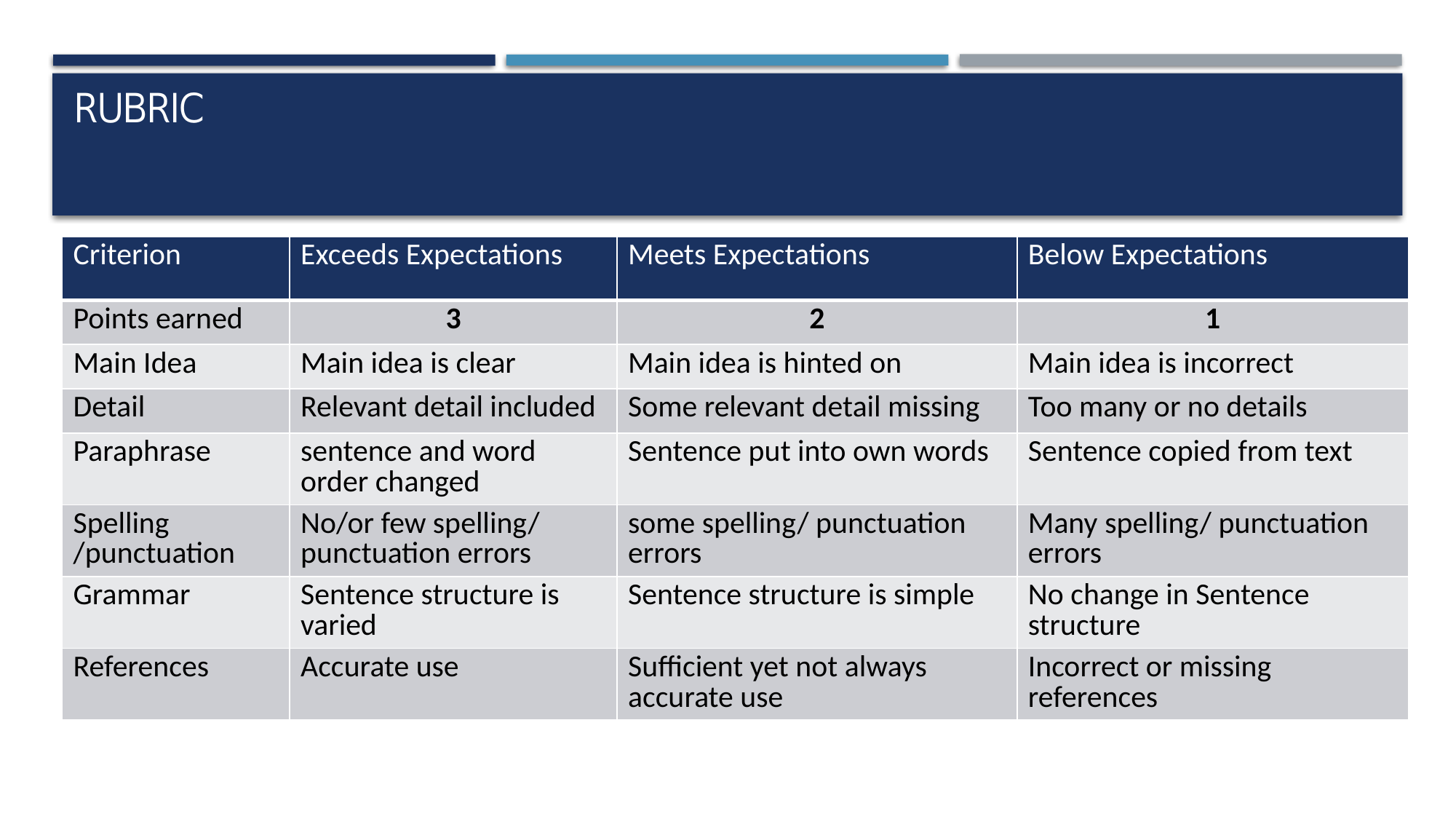

# Rubric
| Criterion | Exceeds Expectations | Meets Expectations | Below Expectations |
| --- | --- | --- | --- |
| Points earned | 3 | 2 | 1 |
| Main Idea | Main idea is clear | Main idea is hinted on | Main idea is incorrect |
| Detail | Relevant detail included | Some relevant detail missing | Too many or no details |
| Paraphrase | sentence and word order changed | Sentence put into own words | Sentence copied from text |
| Spelling /punctuation | No/or few spelling/ punctuation errors | some spelling/ punctuation errors | Many spelling/ punctuation errors |
| Grammar | Sentence structure is varied | Sentence structure is simple | No change in Sentence structure |
| References | Accurate use | Sufficient yet not always accurate use | Incorrect or missing references |